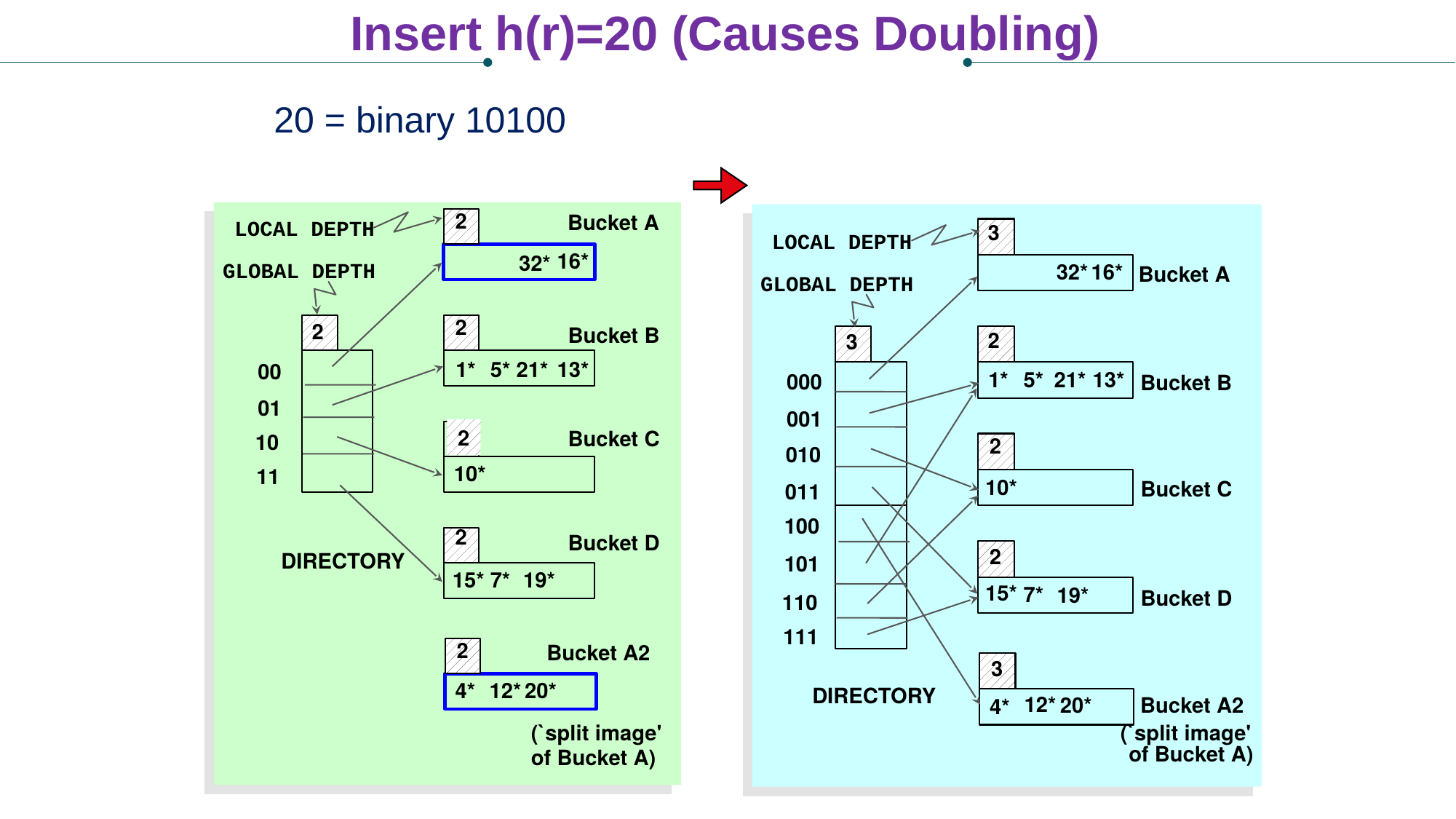

Insert h(r)=20 (Causes Doubling)
20 = binary 10100

2
Bucket A

LOCAL DEPTH

3

LOCAL DEPTH

16*

32*
GLOBAL DEPTH
32*
16*

Bucket A

GLOBAL DEPTH

2
2

Bucket B
2
3

5*
13*
1*
21*
00
1*
5*
21*
13*

000
Bucket B

01

001

2
Bucket C

10

2

010

10*

11

10*

Bucket C
011

100

2
Bucket D

2

DIRECTORY
101
15*
7*
19*

15*
7*
19*

Bucket D
110

111
2
Bucket A2

3

4*
12*
20*

DIRECTORY
12*
20*
Bucket A2
4*

(`split image'
(`split image'
of Bucket A)
of Bucket A)